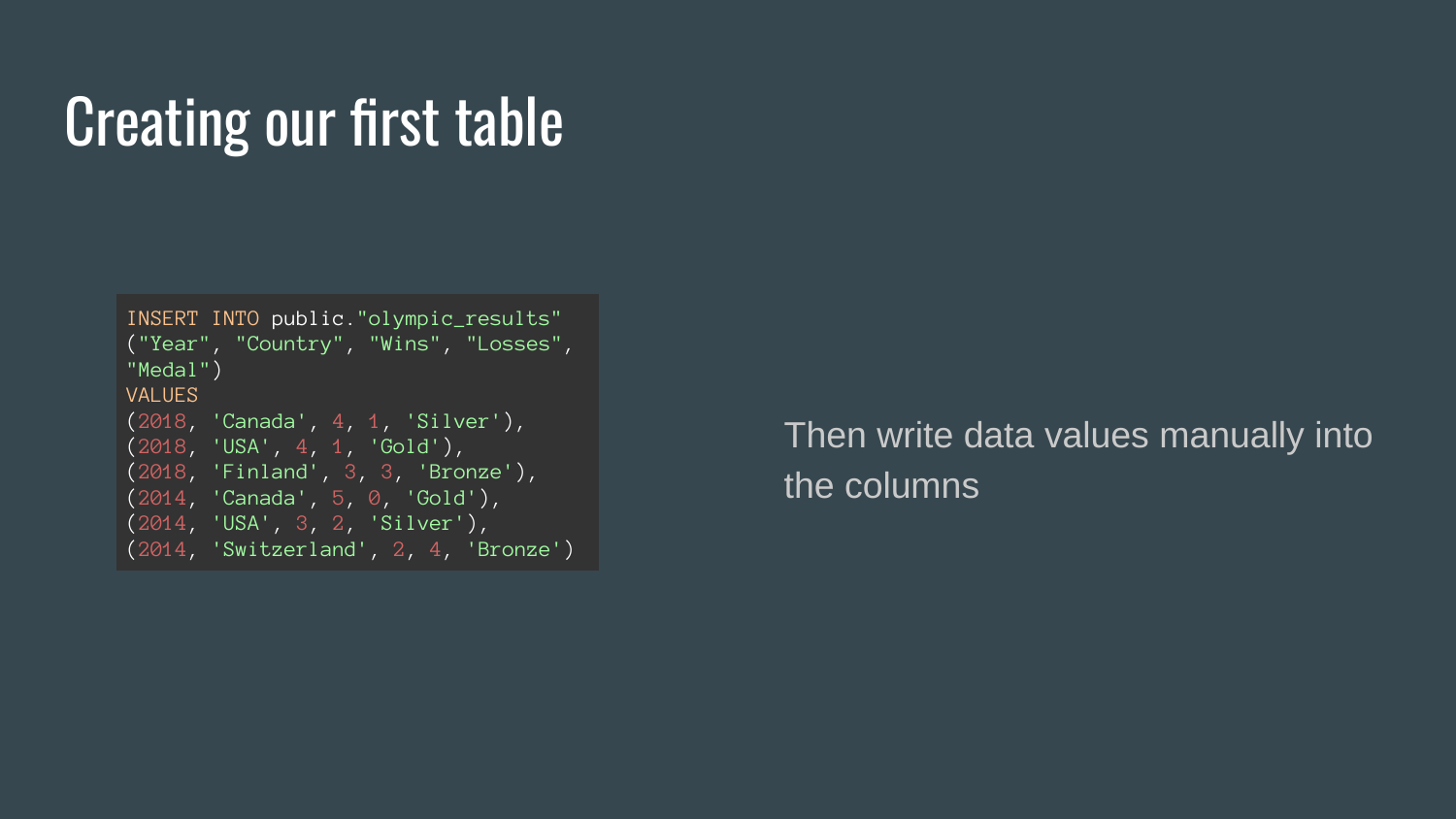

# Creating our first table

Then write data values manually into the columns
| INSERT INTO public."olympic\_results" ("Year", "Country", "Wins", "Losses", "Medal") VALUES (2018, 'Canada', 4, 1, 'Silver'), (2018, 'USA', 4, 1, 'Gold'), (2018, 'Finland', 3, 3, 'Bronze'), (2014, 'Canada', 5, 0, 'Gold'), (2014, 'USA', 3, 2, 'Silver'), (2014, 'Switzerland', 2, 4, 'Bronze') |
| --- |